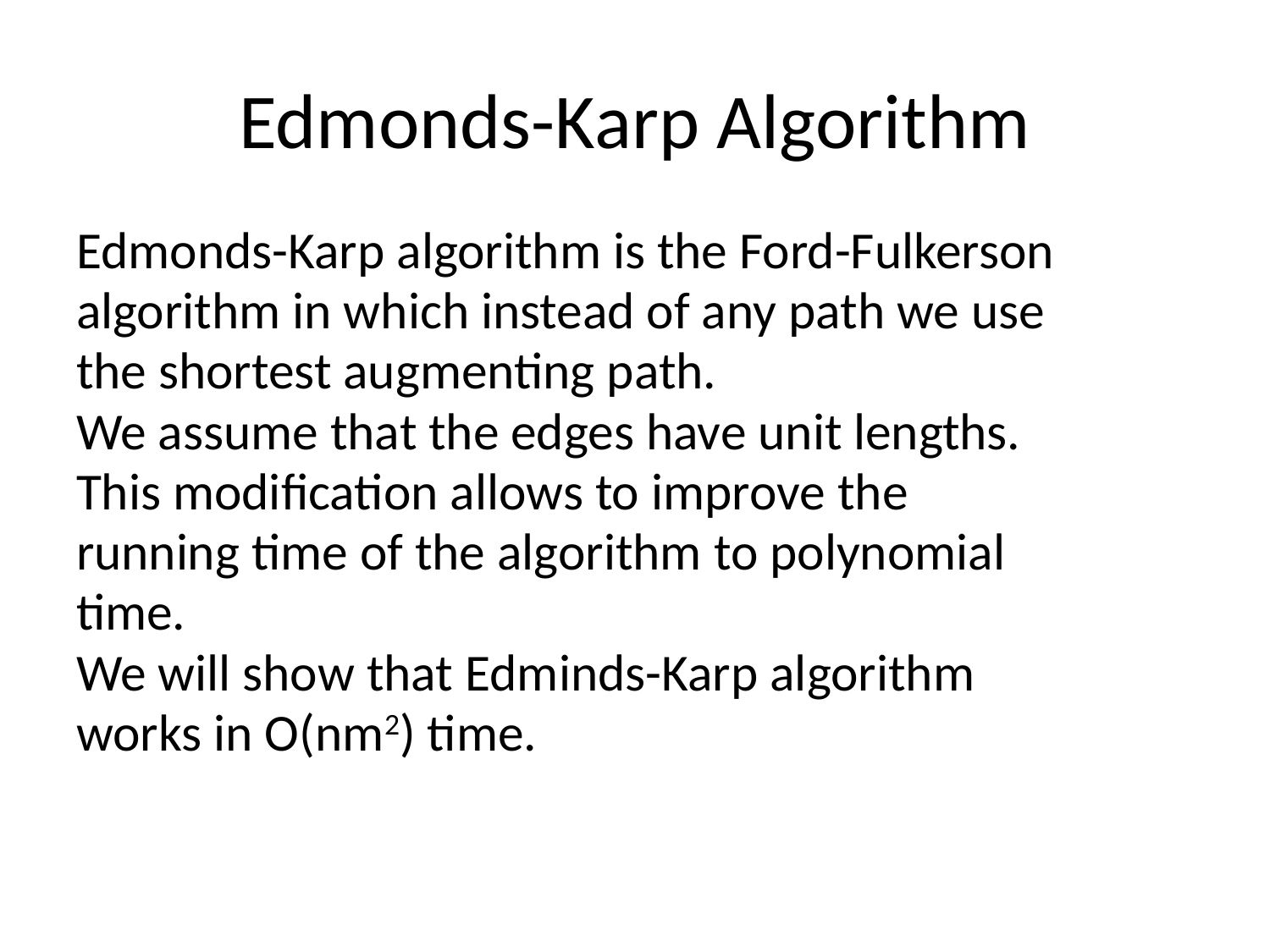

# Edmonds-Karp Algorithm
Edmonds-Karp algorithm is the Ford-Fulkerson
algorithm in which instead of any path we use
the shortest augmenting path.
We assume that the edges have unit lengths.
This modiﬁcation allows to improve the
running time of the algorithm to polynomial
time.
We will show that Edminds-Karp algorithm
works in O(nm2) time.